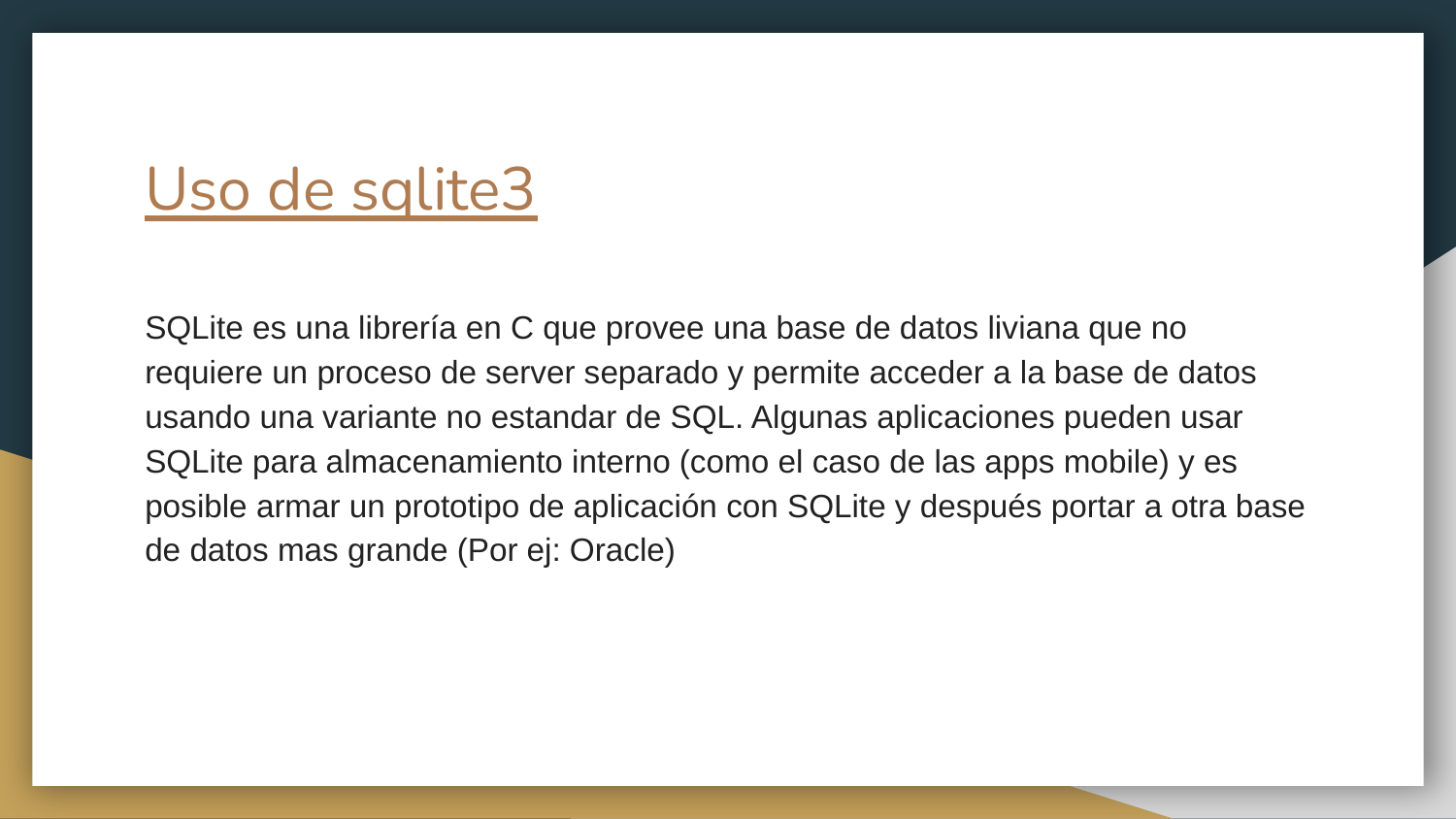

# Uso de sqlite3
SQLite es una librería en C que provee una base de datos liviana que no requiere un proceso de server separado y permite acceder a la base de datos usando una variante no estandar de SQL. Algunas aplicaciones pueden usar SQLite para almacenamiento interno (como el caso de las apps mobile) y es posible armar un prototipo de aplicación con SQLite y después portar a otra base de datos mas grande (Por ej: Oracle)